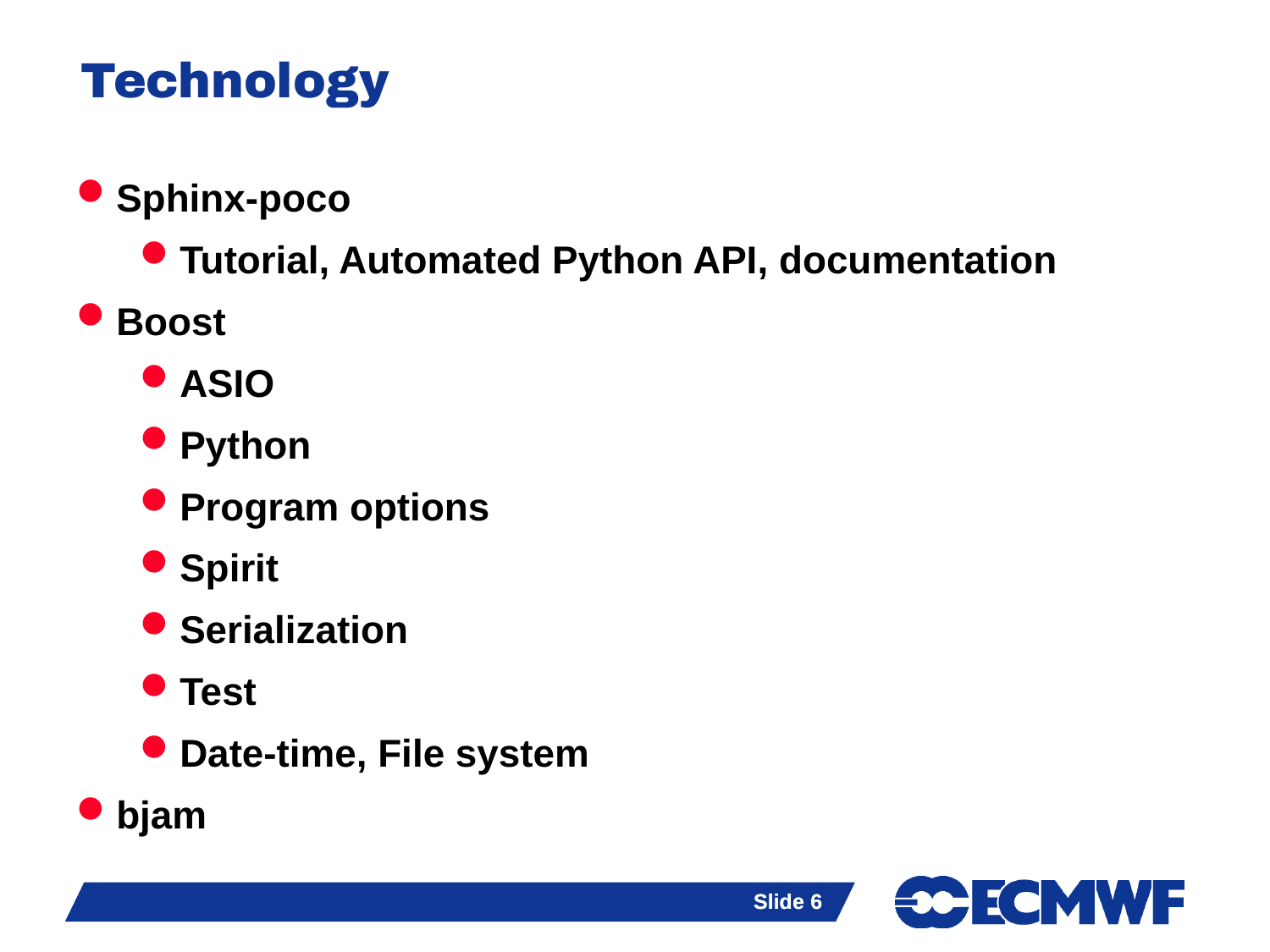

Technology

Sphinx-poco
Tutorial, Automated Python API, documentation
Boost
ASIO
Python
Program options
Spirit
Serialization
Test
Date-time, File system
bjam

Slide 6
Slide 6